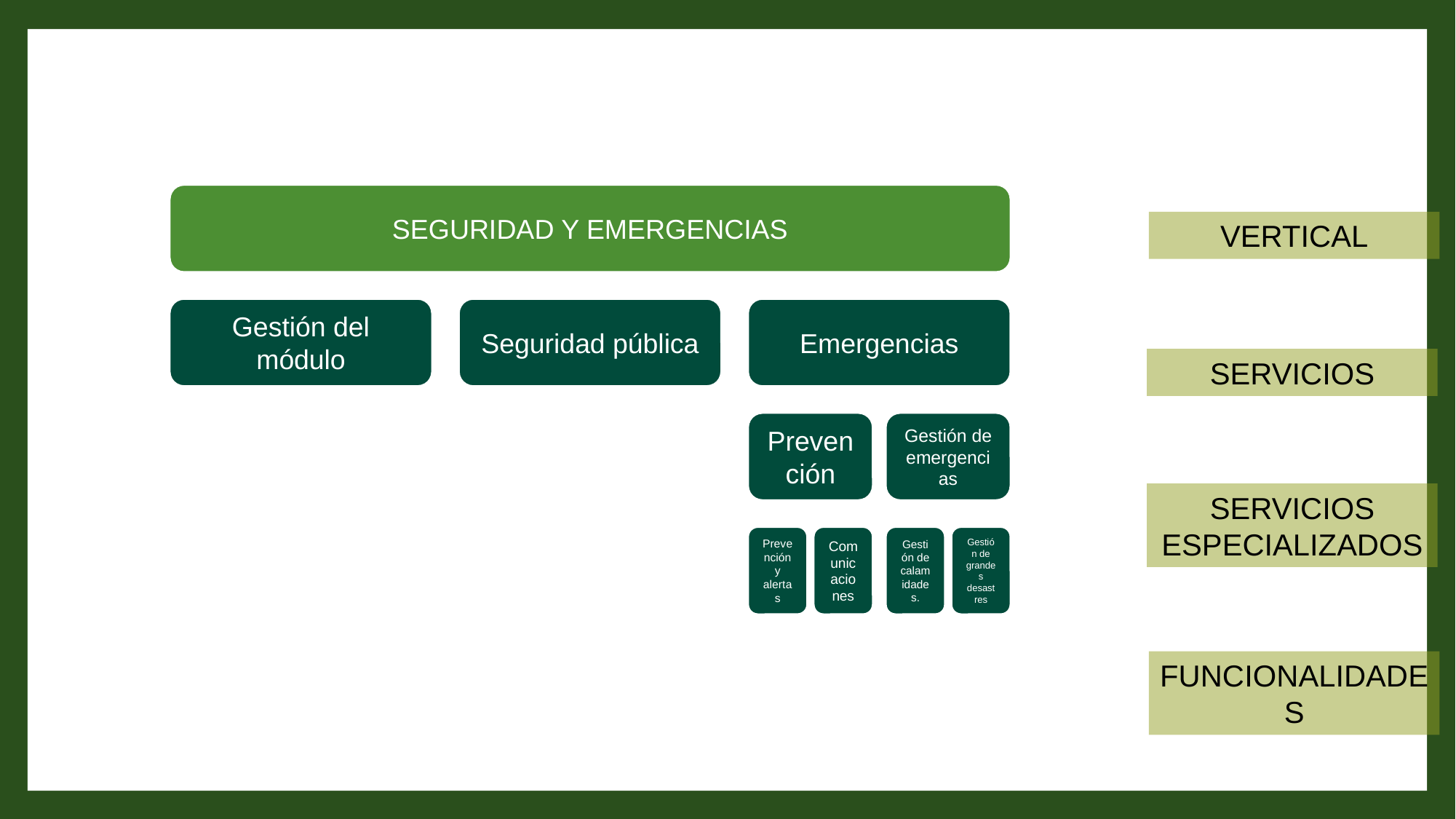

SEGURIDAD Y EMERGENCIAS
Seguridad pública
Gestión del módulo
Emergencias
Comunicaciones
Gestión de emergencias
Gestión de grandes desastres
Prevención y alertas
Prevención
Gestión de calamidades.
VERTICAL
SERVICIOS
SERVICIOS ESPECIALIZADOS
FUNCIONALIDADES